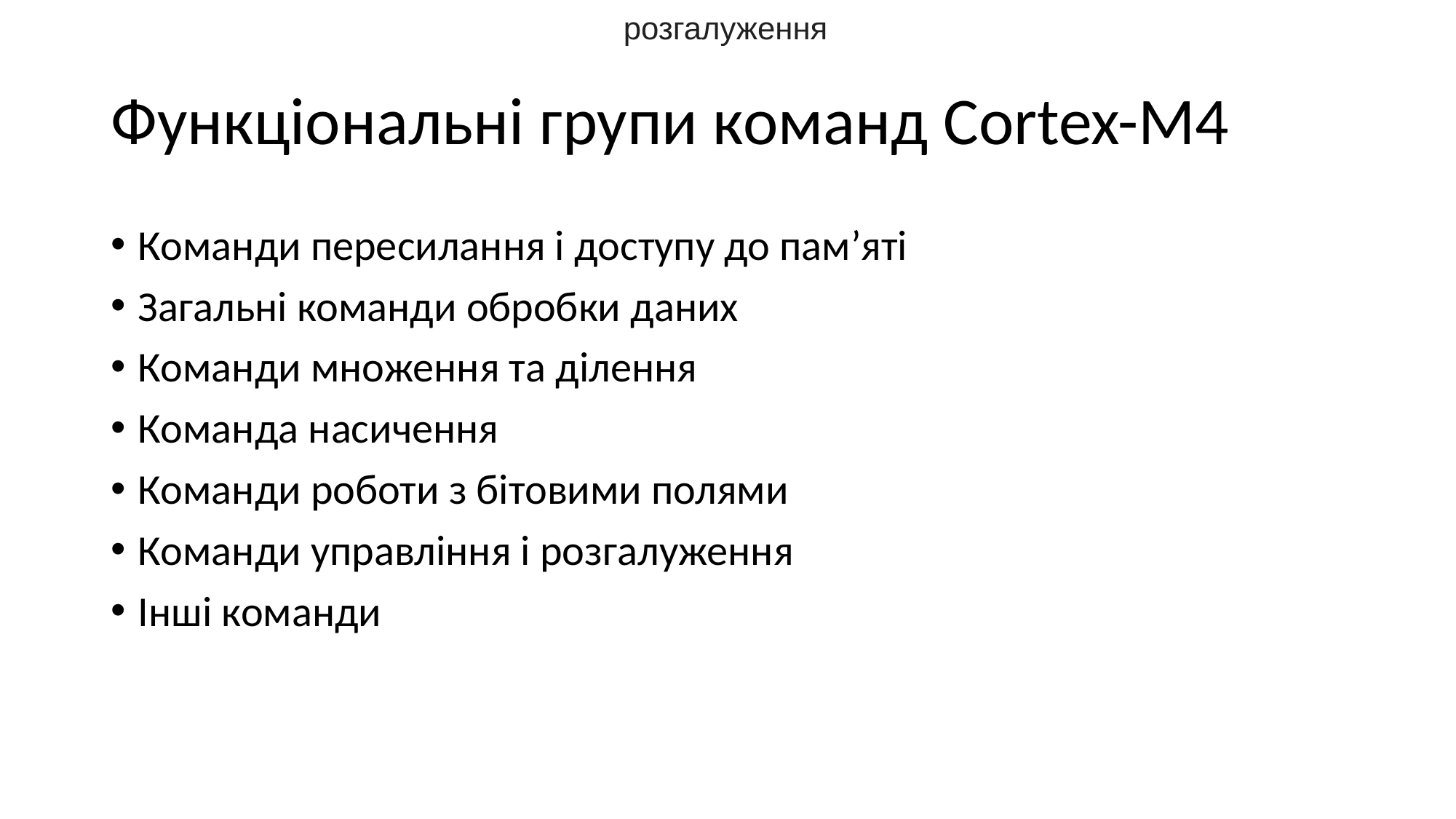

розгалуження
# Функціональні групи команд Cortex-M4
Команди пересилання і доступу до пам’яті
Загальні команди обробки даних
Команди множення та ділення
Команда насичення
Команди роботи з бітовими полями
Команди управління і розгалуження
Інші команди